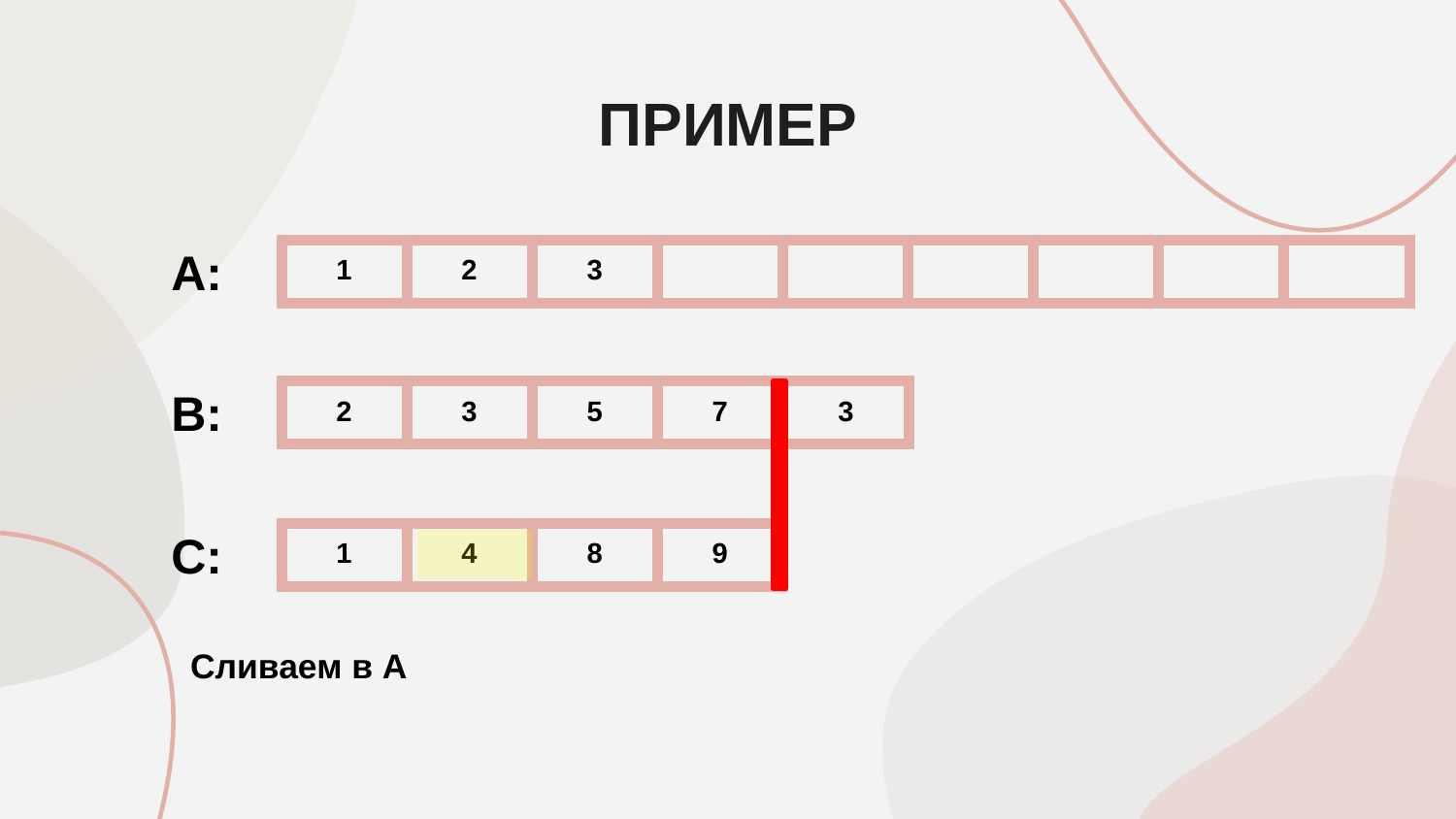

ПРИМЕР
А:
|  |
| --- |
| 1 | 2 | 3 |  |  |  |  |  |
| --- | --- | --- | --- | --- | --- | --- | --- |
B:
| 3 |
| --- |
| 2 | 3 | 5 | 7 |
| --- | --- | --- | --- |

C:
| 1 | 4 | 8 | 9 |
| --- | --- | --- | --- |

  Сливаем в А